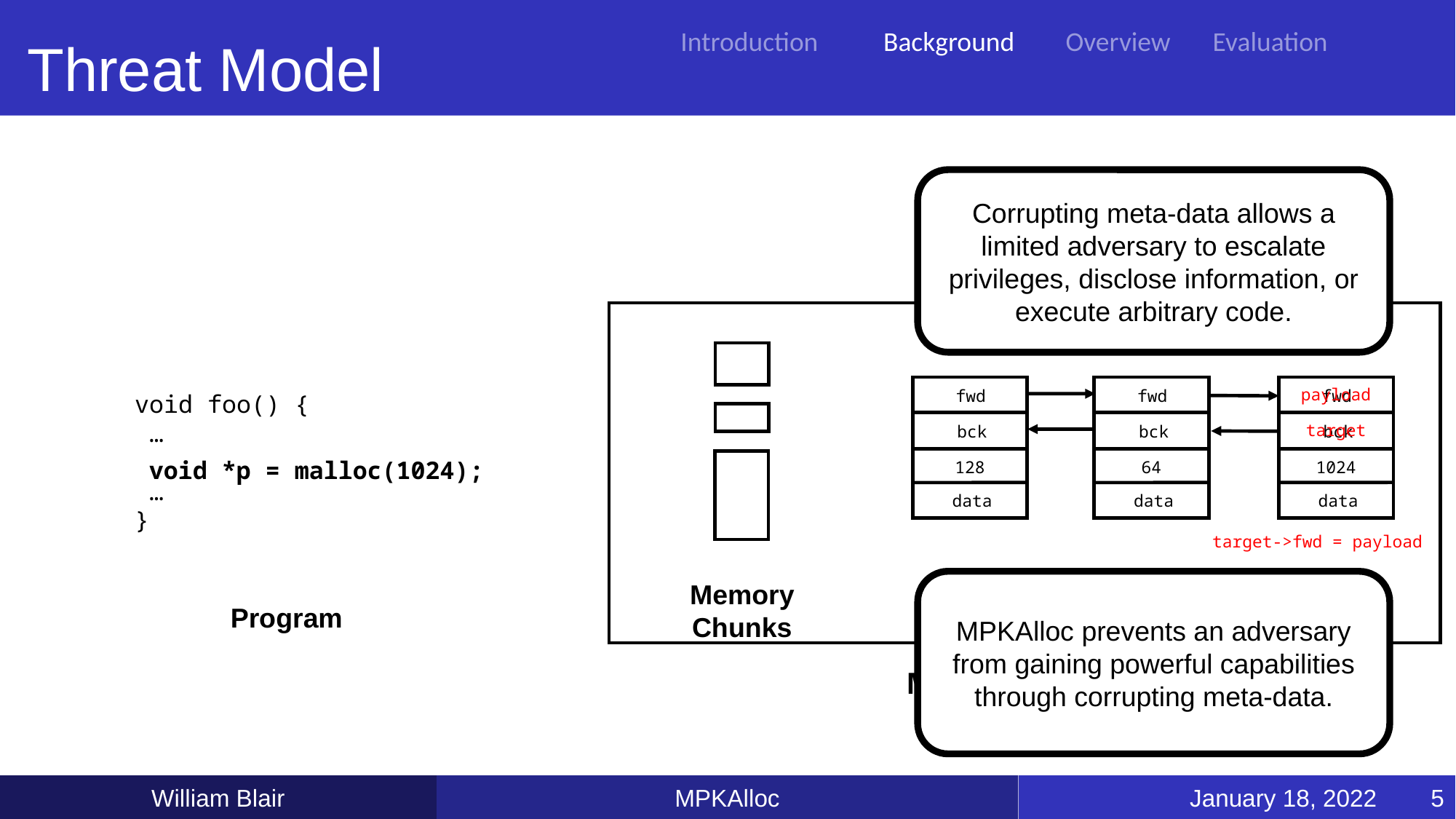

# Threat Model
Introduction
Background
Overview
Evaluation
Corrupting meta-data allows a limited adversary to escalate privileges, disclose information, or execute arbitrary code.

payload
fwd
fwd
fwd
void foo() {
 …

 …
}

target
bck
bck
bck
 void *p = malloc(1024);

1024
128
64
data
data
data
target->fwd = payload
MPKAlloc prevents an adversary from gaining powerful capabilities through corrupting meta-data.
Memory Chunks
Meta-Data
Program
Memory Allocator
MPKAlloc
William Blair
5